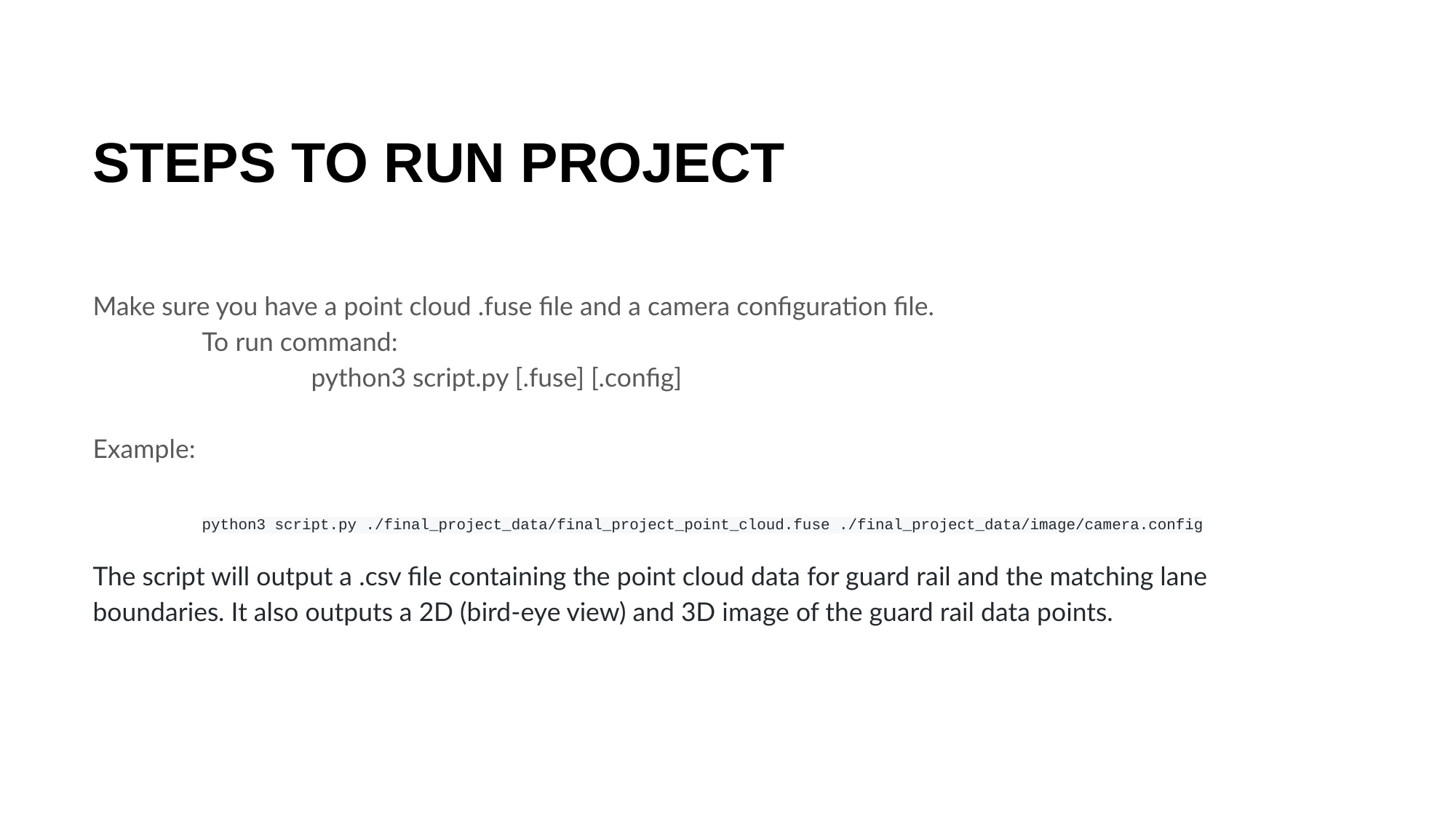

# STEPS TO RUN PROJECT
Make sure you have a point cloud .fuse file and a camera configuration file.
	To run command:
		python3 script.py [.fuse] [.config]

Example:

	python3 script.py ./final_project_data/final_project_point_cloud.fuse ./final_project_data/image/camera.config

The script will output a .csv file containing the point cloud data for guard rail and the matching lane boundaries. It also outputs a 2D (bird-eye view) and 3D image of the guard rail data points.